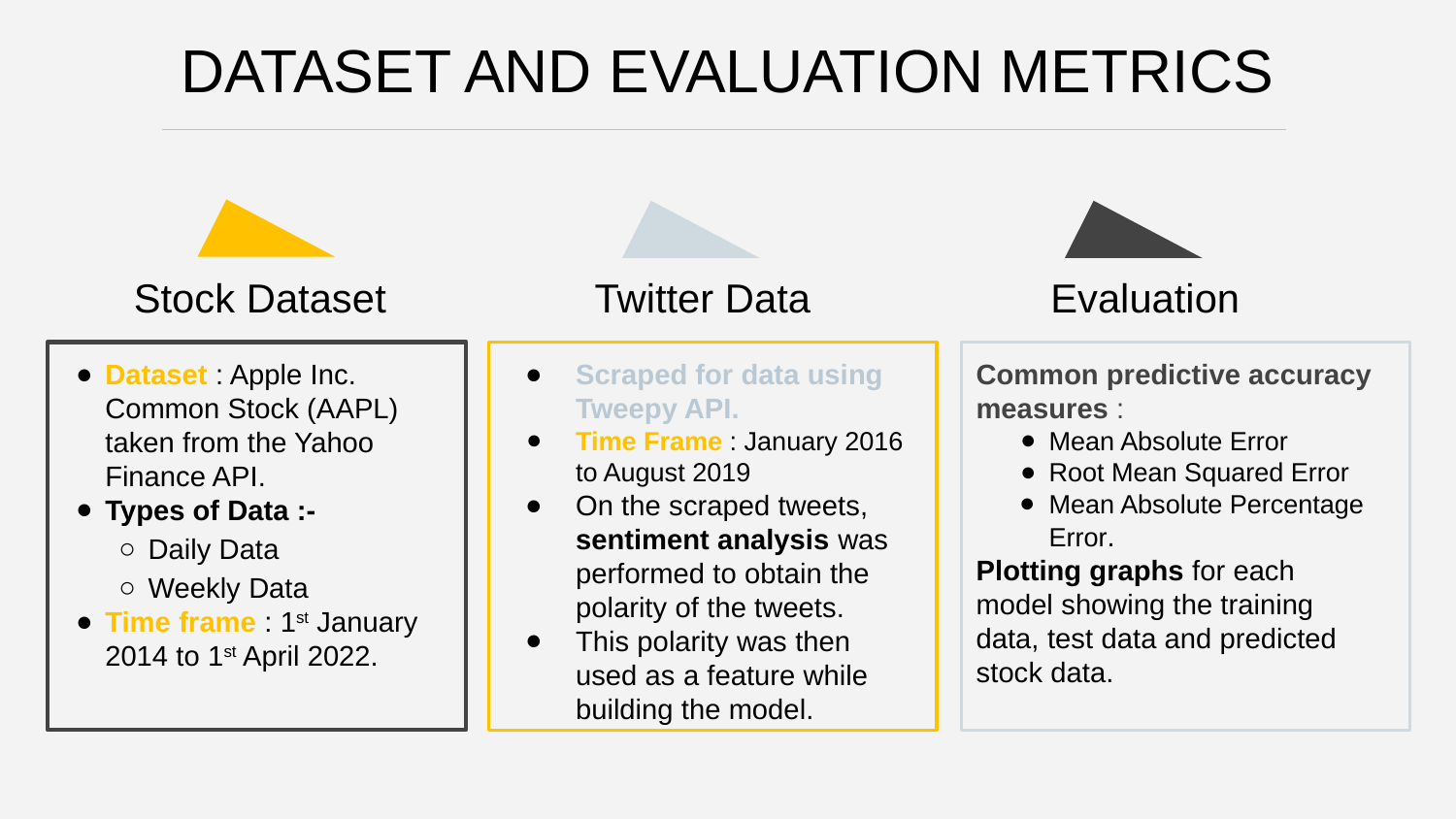

DATASET AND EVALUATION METRICS

Stock Dataset
Twitter Data
Evaluation
Dataset : Apple Inc. Common Stock (AAPL) taken from the Yahoo Finance API.
Types of Data :-
Daily Data
Weekly Data
Time frame : 1st January 2014 to 1st April 2022.
Scraped for data using Tweepy API.
Time Frame : January 2016 to August 2019
On the scraped tweets, sentiment analysis was performed to obtain the polarity of the tweets.
This polarity was then used as a feature while building the model.
Common predictive accuracy measures :
Mean Absolute Error
Root Mean Squared Error
Mean Absolute Percentage Error.
Plotting graphs for each model showing the training data, test data and predicted stock data.